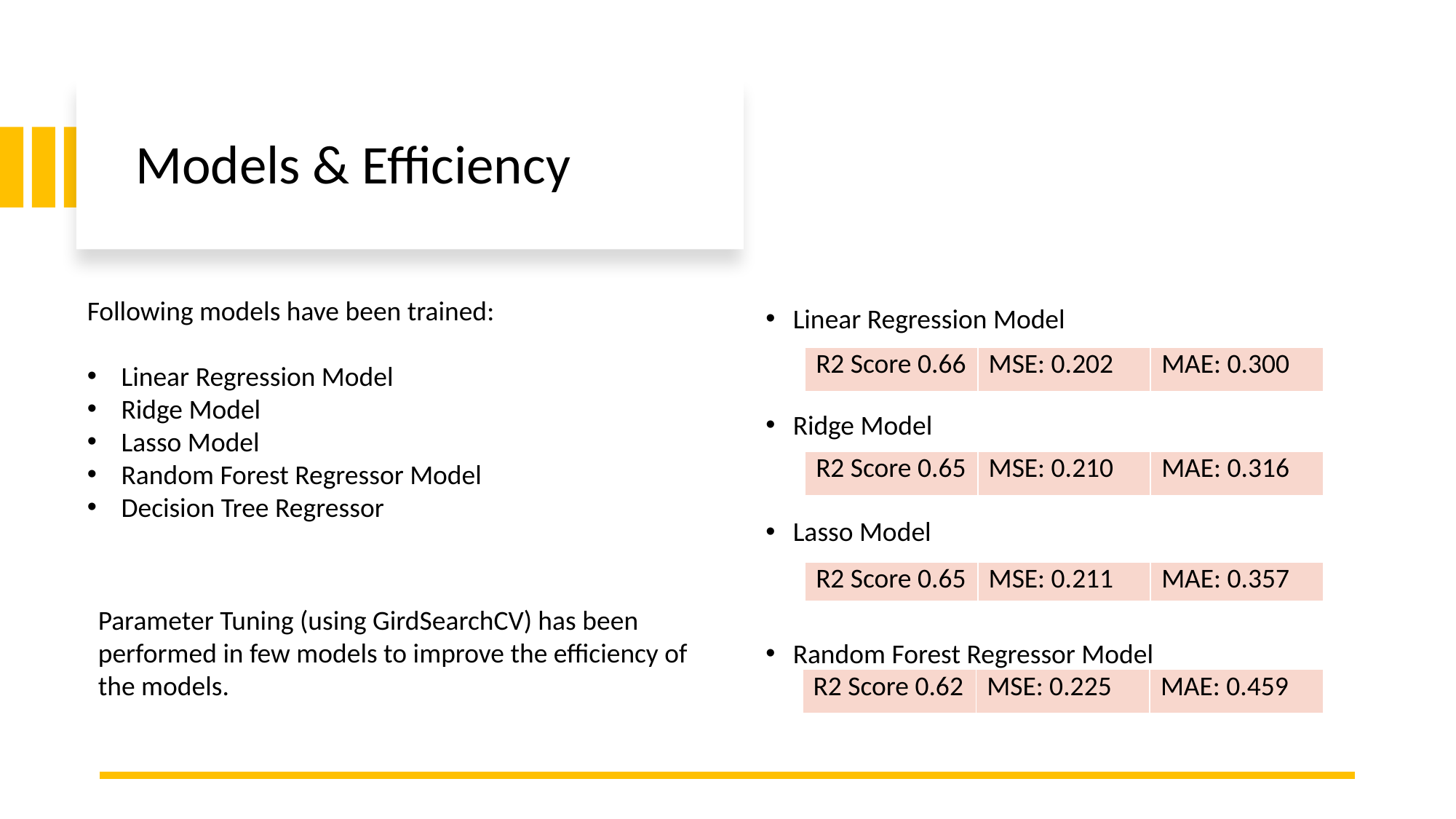

# Models & Efficiency

Following models have been trained:

Linear Regression Model
Ridge Model
Lasso Model
Random Forest Regressor Model
Decision Tree Regressor
Linear Regression Model

Ridge Model

Lasso Model

Random Forest Regressor Model

| R2 Score 0.66 | MSE: 0.202 | MAE: 0.300 |
| --- | --- | --- |
| R2 Score 0.65 | MSE: 0.210 | MAE: 0.316 |
| --- | --- | --- |
| R2 Score 0.65 | MSE: 0.211 | MAE: 0.357 |
| --- | --- | --- |
Parameter Tuning (using GirdSearchCV) has been performed in few models to improve the efficiency of the models.
| R2 Score 0.62 | MSE: 0.225 | MAE: 0.459 |
| --- | --- | --- |